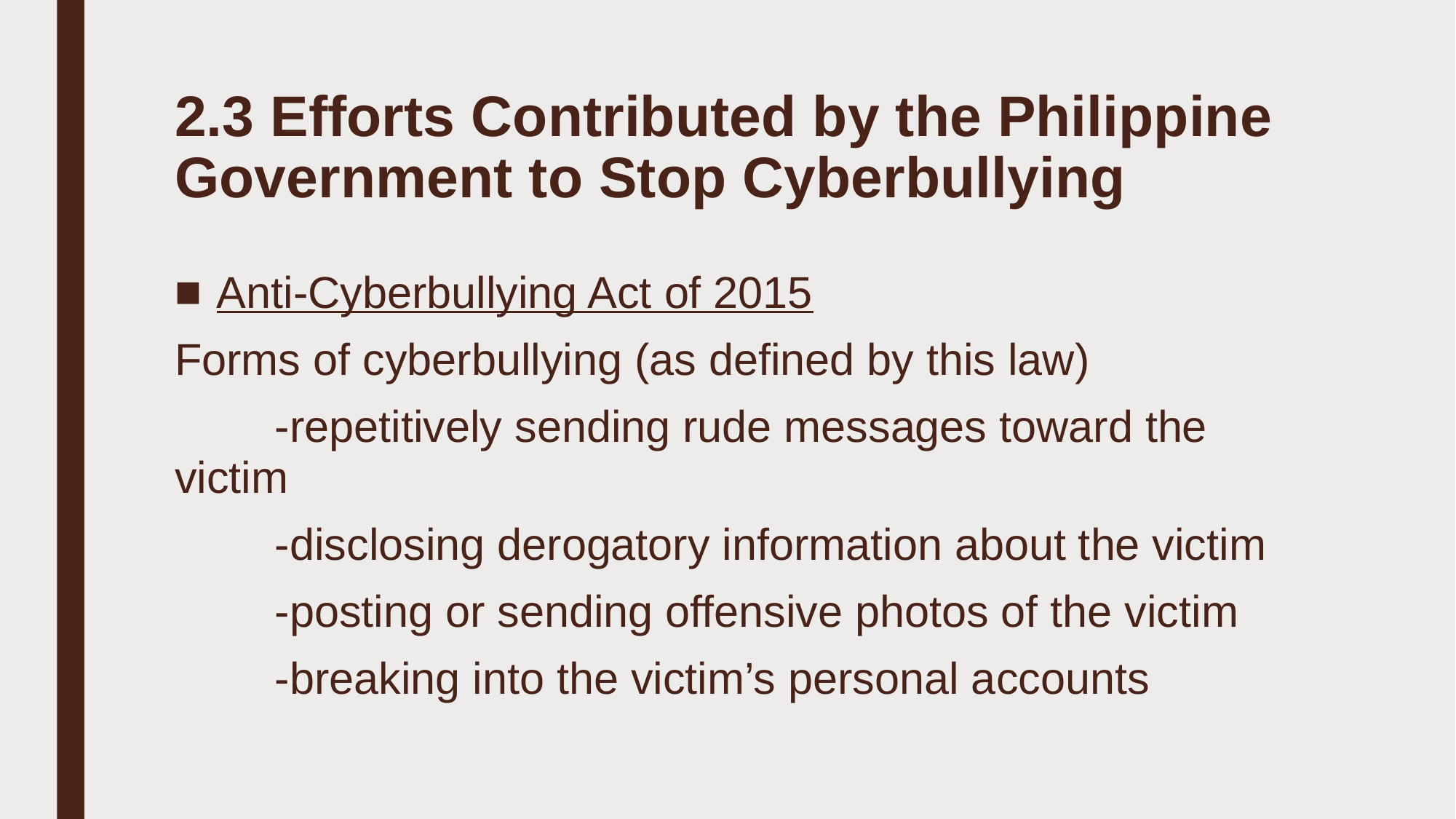

# 2.3 Efforts Contributed by the Philippine Government to Stop Cyberbullying
Anti-Cyberbullying Act of 2015
Forms of cyberbullying (as defined by this law)
	-repetitively sending rude messages toward the victim
	-disclosing derogatory information about the victim
	-posting or sending offensive photos of the victim
	-breaking into the victim’s personal accounts